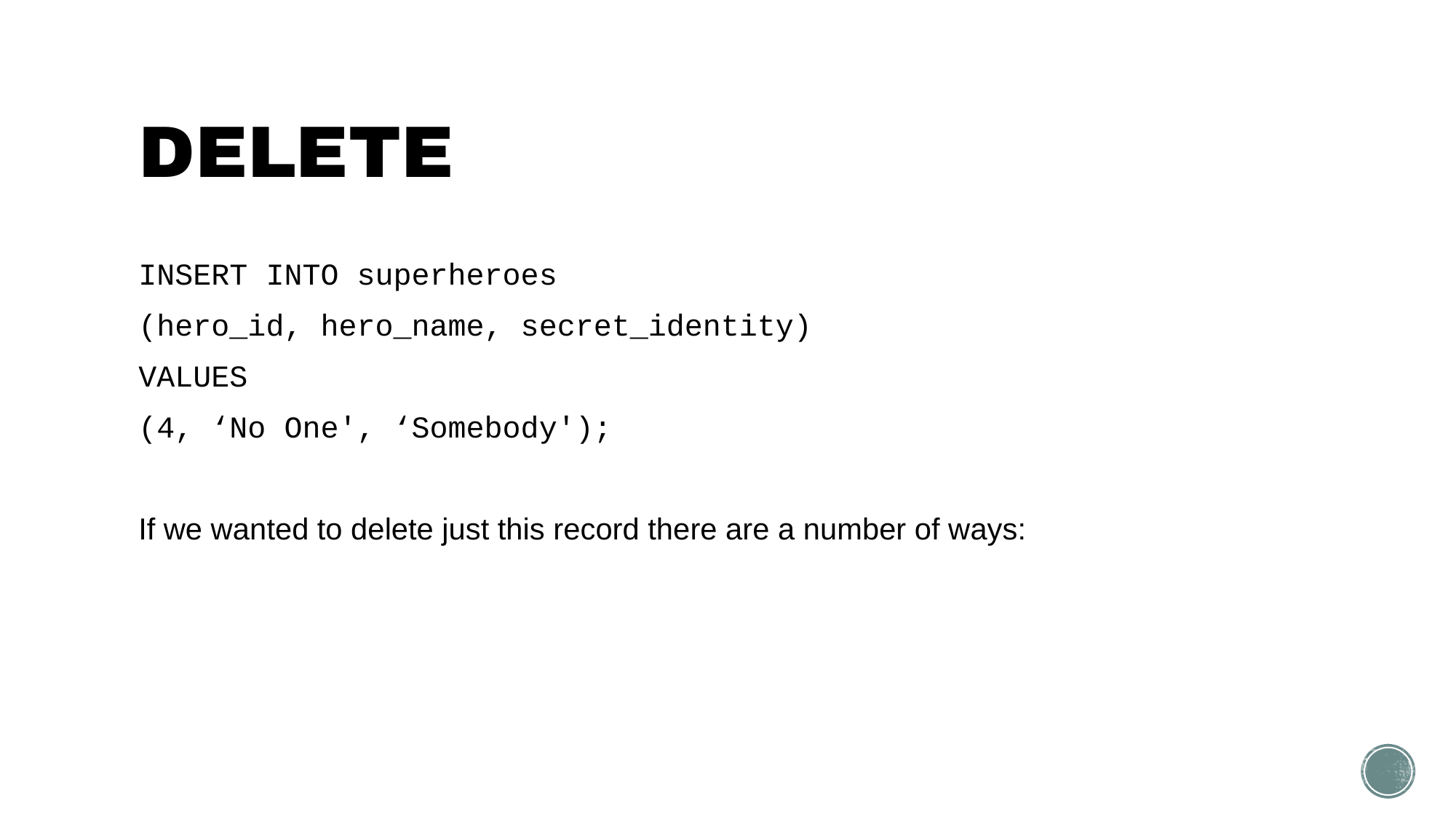

# DELETE
INSERT INTO superheroes
(hero_id, hero_name, secret_identity)
VALUES
(4, ‘No One', ‘Somebody');

If we wanted to delete just this record there are a number of ways: